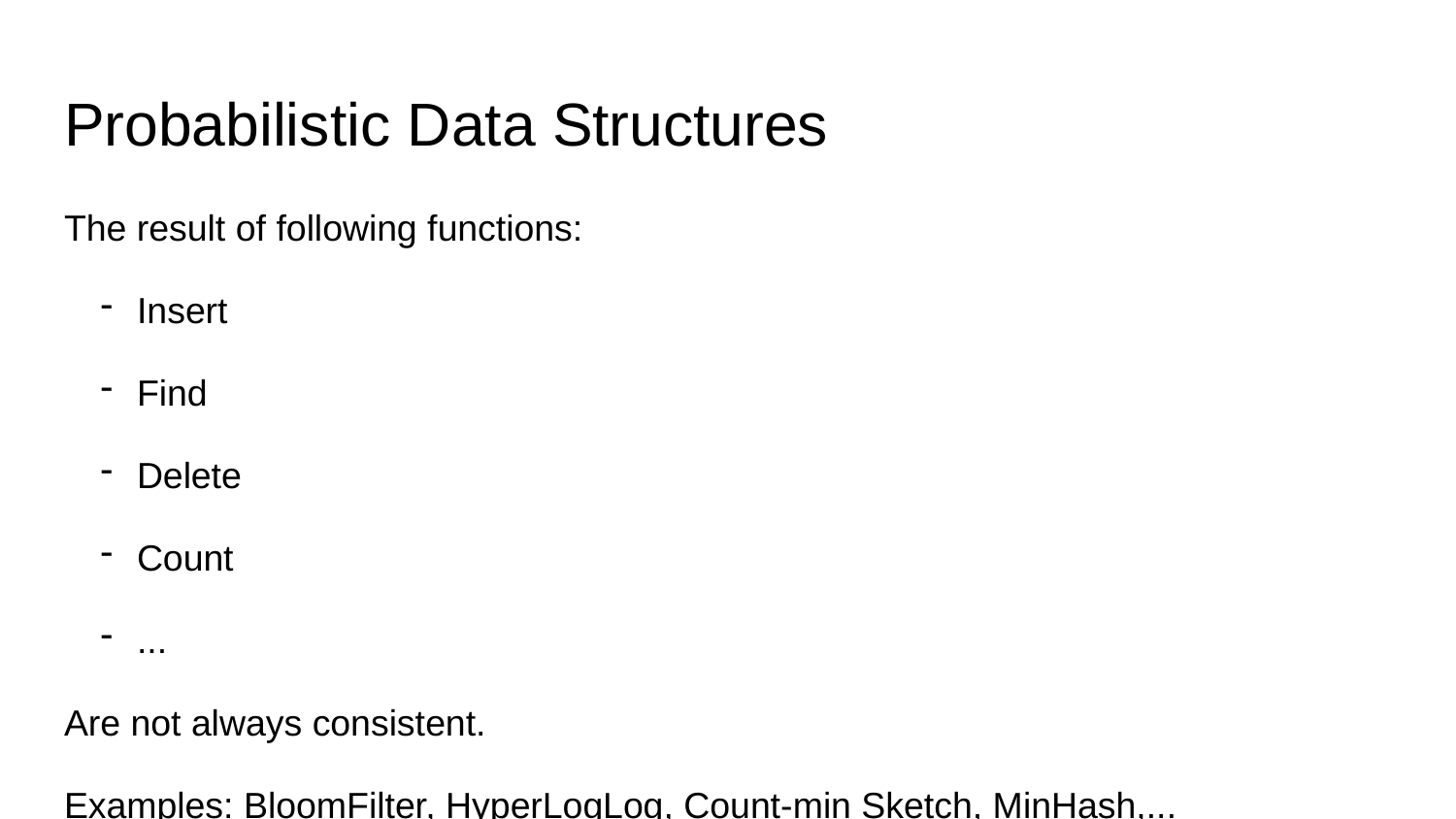

# Probabilistic Data Structures
The result of following functions:
Insert
Find
Delete
Count
...
Are not always consistent.
Examples: BloomFilter, HyperLogLog, Count-min Sketch, MinHash,...